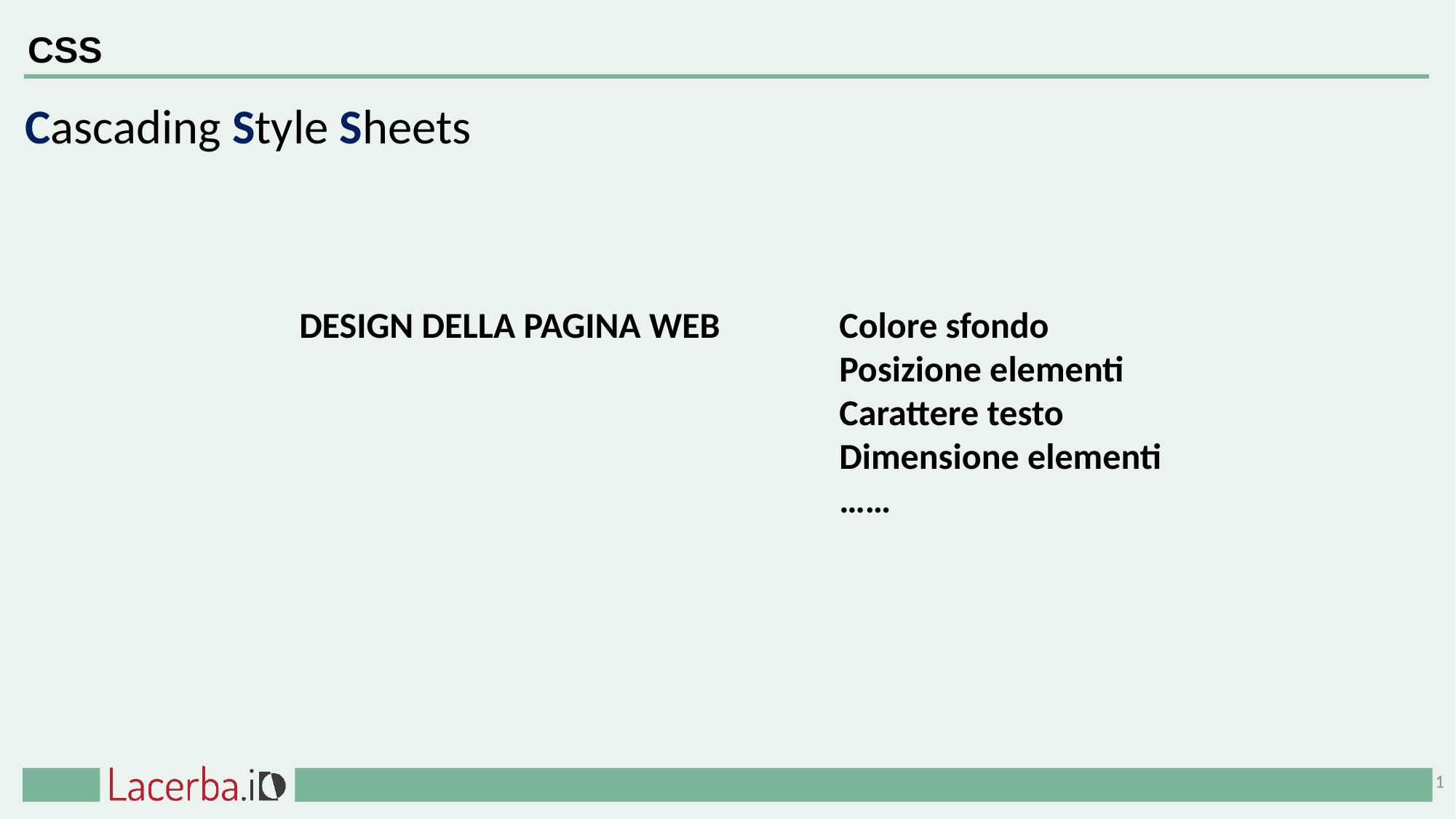

CSS
Cascading Style Sheets
DESIGN DELLA PAGINA WEB
Colore sfondo
Posizione elementi
Carattere testo
Dimensione elementi
……
1